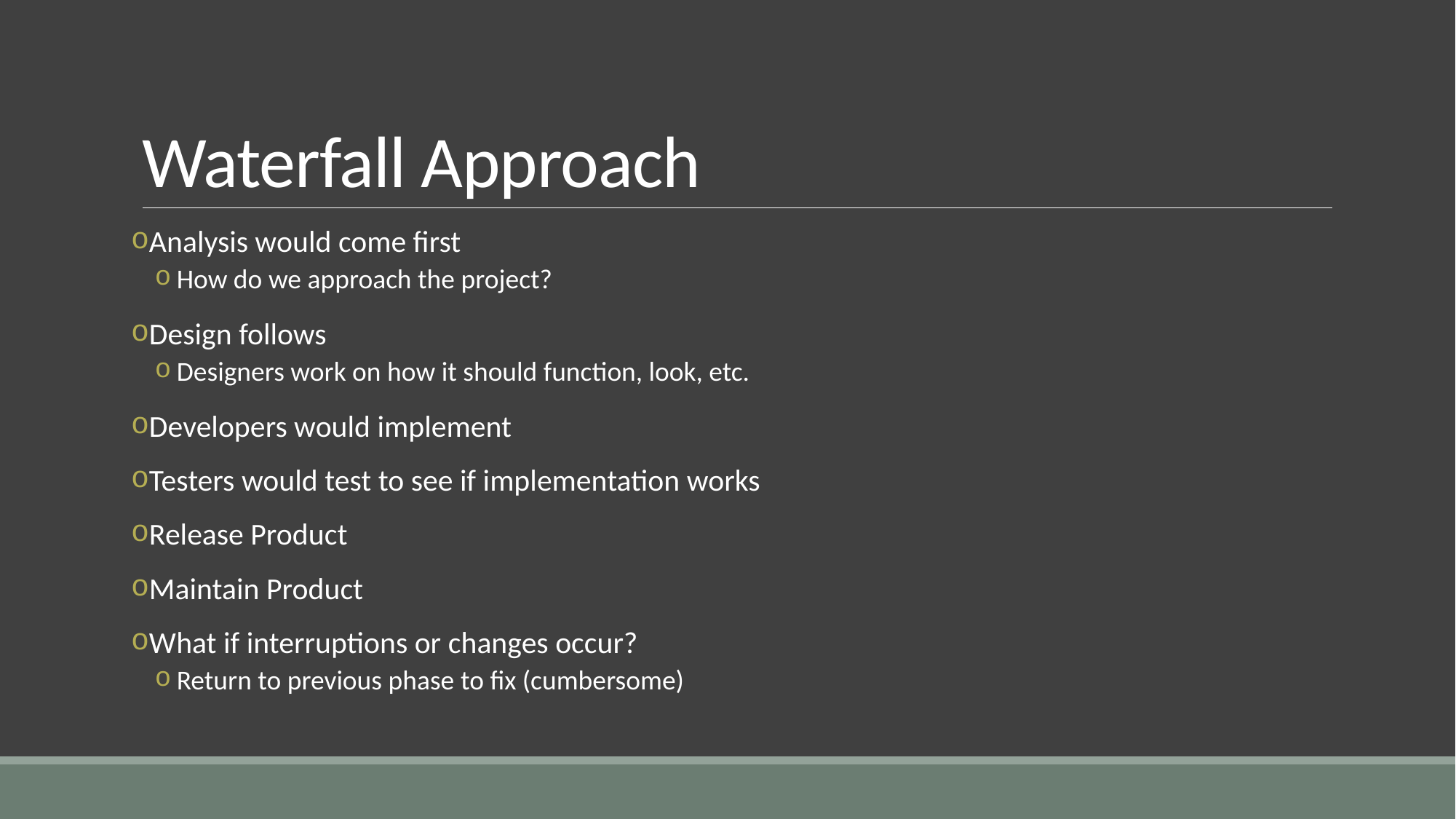

# Waterfall Approach
Analysis would come first
How do we approach the project?
Design follows
Designers work on how it should function, look, etc.
Developers would implement
Testers would test to see if implementation works
Release Product
Maintain Product
What if interruptions or changes occur?
Return to previous phase to fix (cumbersome)